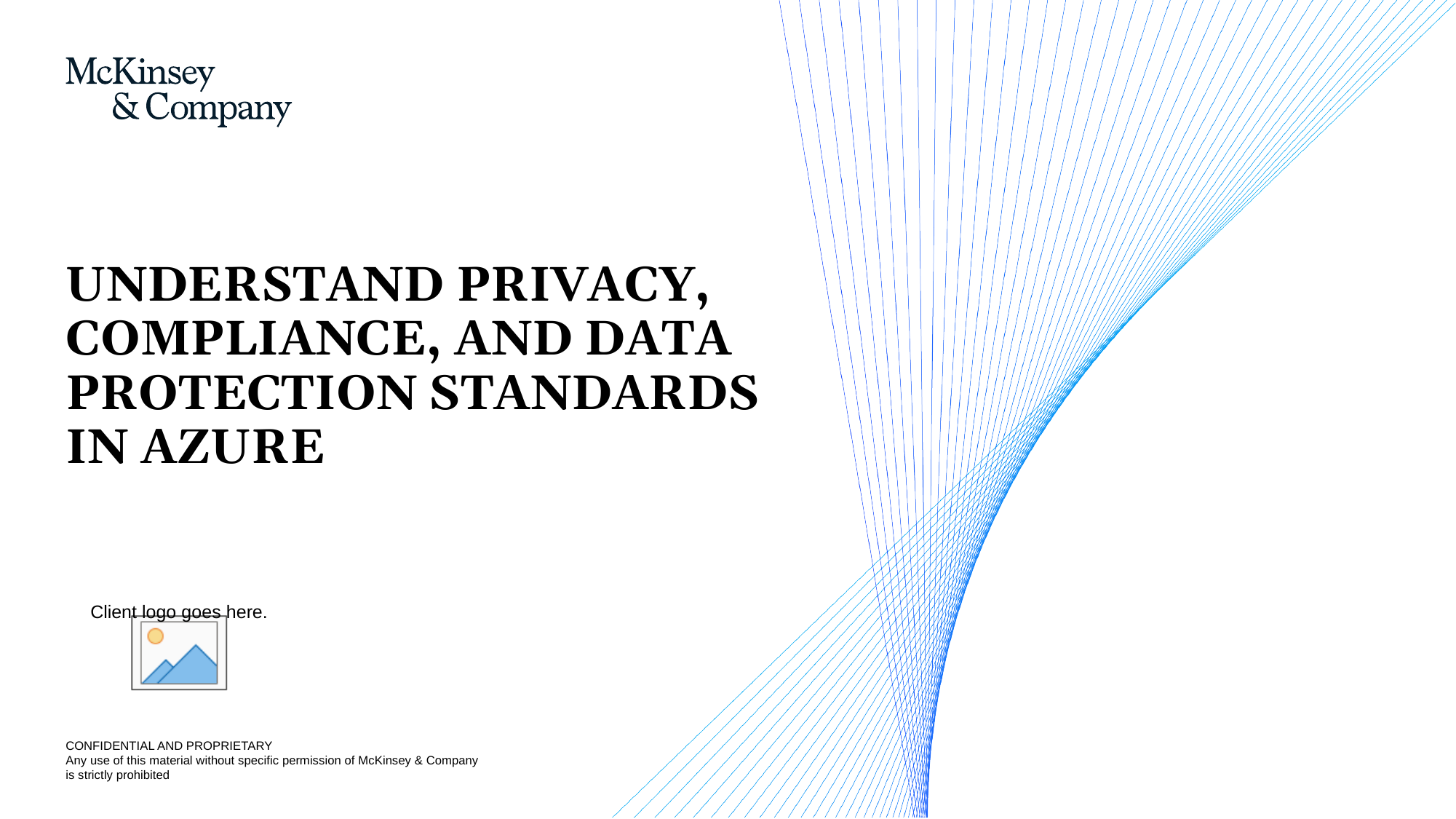

# UNDERSTAND PRIVACY, COMPLIANCE, AND DATA PROTECTION STANDARDS IN AZURE